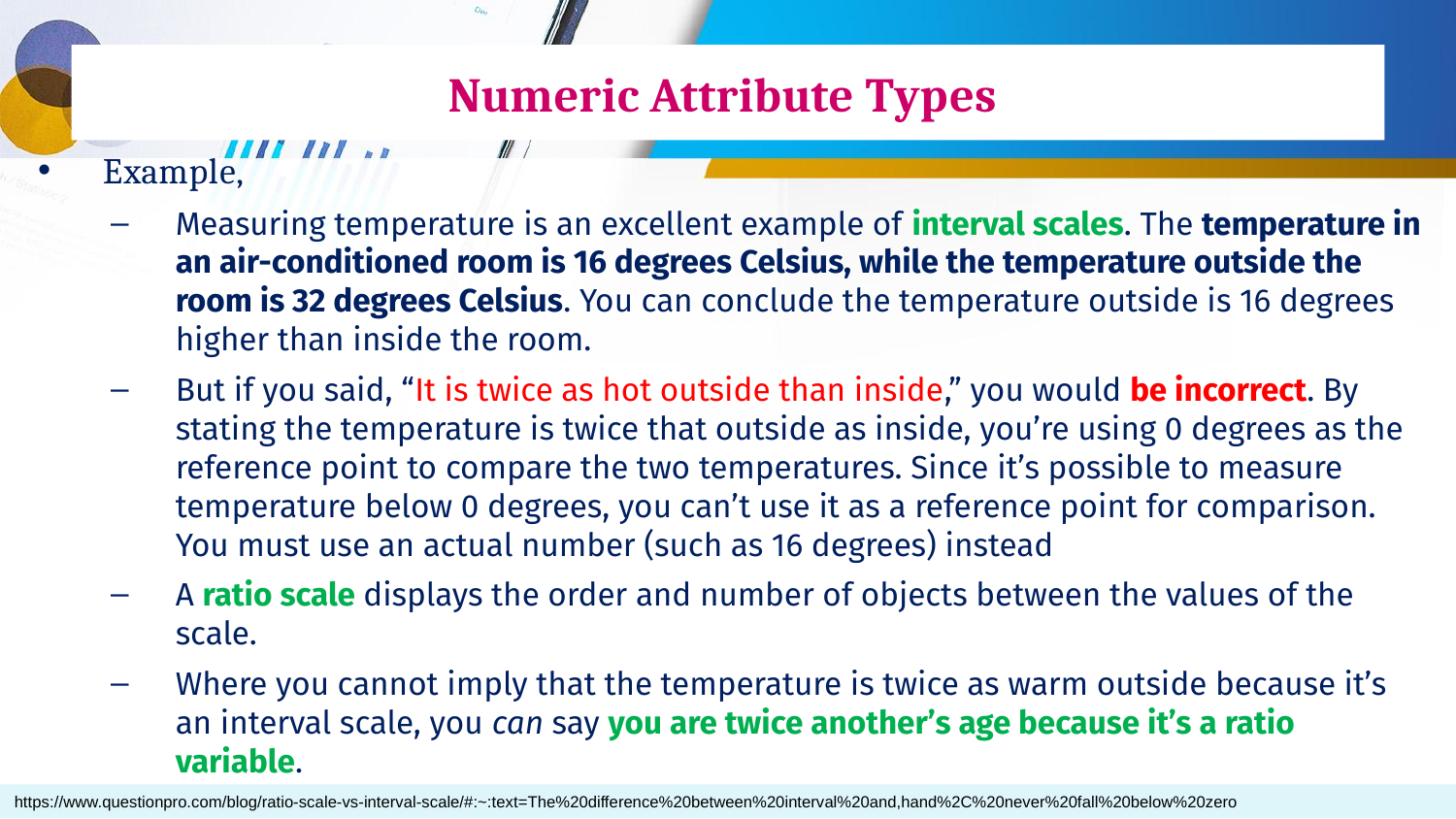

# Numeric Attribute Types
Example,
Measuring temperature is an excellent example of interval scales. The temperature in an air-conditioned room is 16 degrees Celsius, while the temperature outside the room is 32 degrees Celsius. You can conclude the temperature outside is 16 degrees higher than inside the room.
But if you said, “It is twice as hot outside than inside,” you would be incorrect. By stating the temperature is twice that outside as inside, you’re using 0 degrees as the reference point to compare the two temperatures. Since it’s possible to measure temperature below 0 degrees, you can’t use it as a reference point for comparison. You must use an actual number (such as 16 degrees) instead
A ratio scale displays the order and number of objects between the values of the scale.
Where you cannot imply that the temperature is twice as warm outside because it’s an interval scale, you can say you are twice another’s age because it’s a ratio variable.
https://www.questionpro.com/blog/ratio-scale-vs-interval-scale/#:~:text=The%20difference%20between%20interval%20and,hand%2C%20never%20fall%20below%20zero